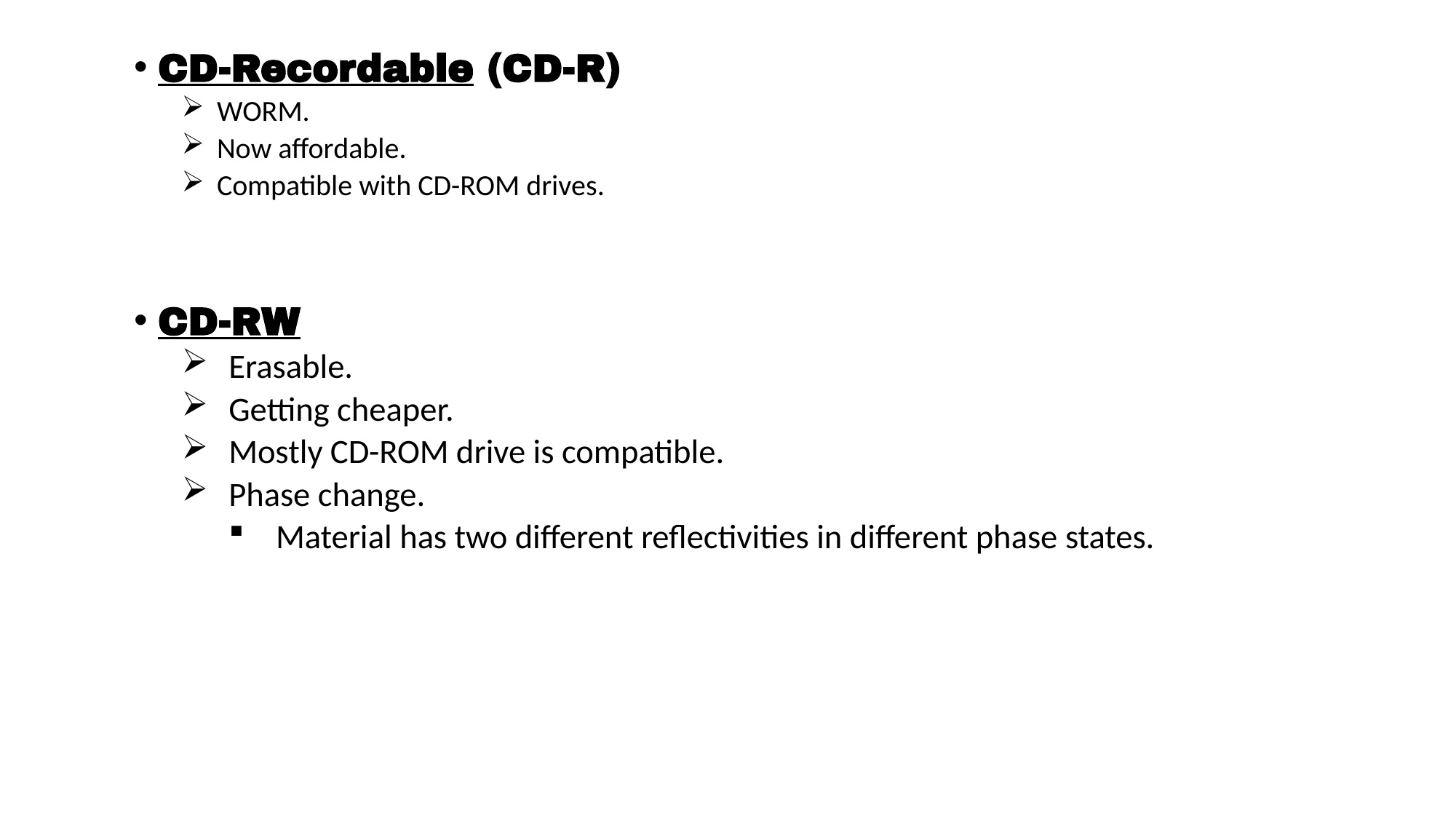

CD-Recordable (CD-R)
WORM.
Now affordable.
Compatible with CD-ROM drives.

CD-RW
Erasable.
Getting cheaper.
Mostly CD-ROM drive is compatible.
Phase change.
Material has two different reflectivities in different phase states.